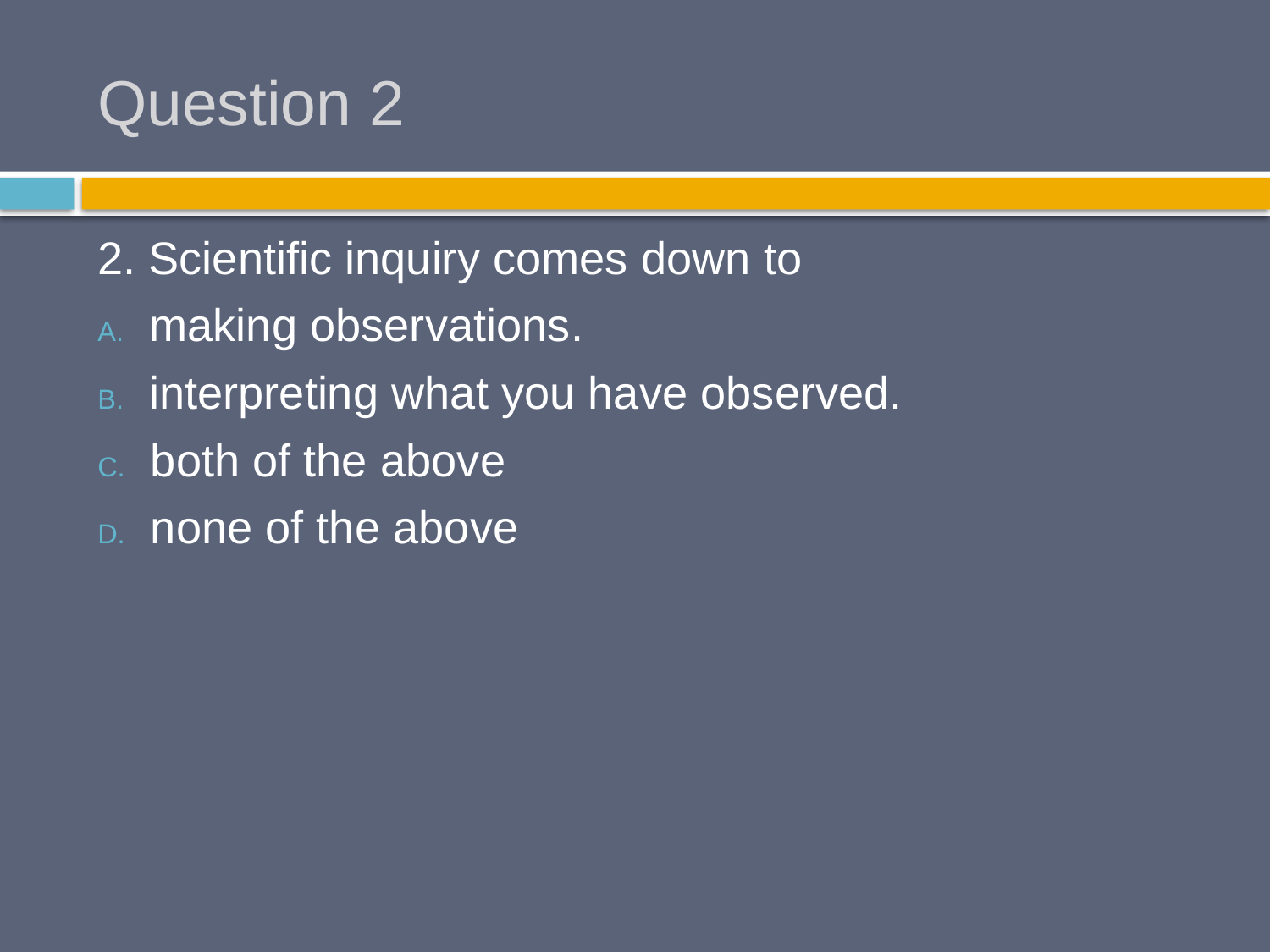

# Question 2
2. Scientific inquiry comes down to
  making observations.
  interpreting what you have observed.
  both of the above
  none of the above